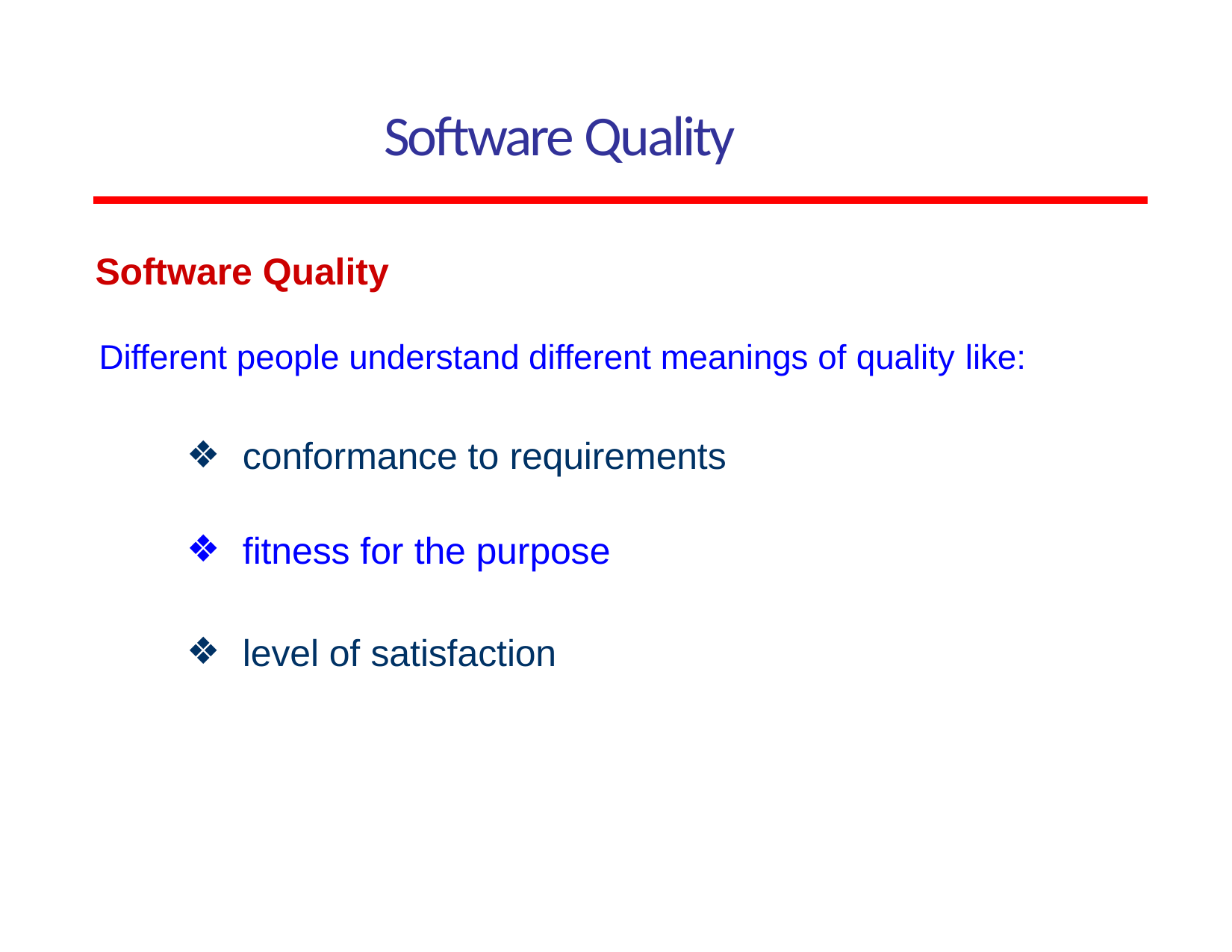

# Software Quality

Software Quality

Different people understand different meanings of quality like:

conformance to requirements

fitness for the purpose

level of satisfaction